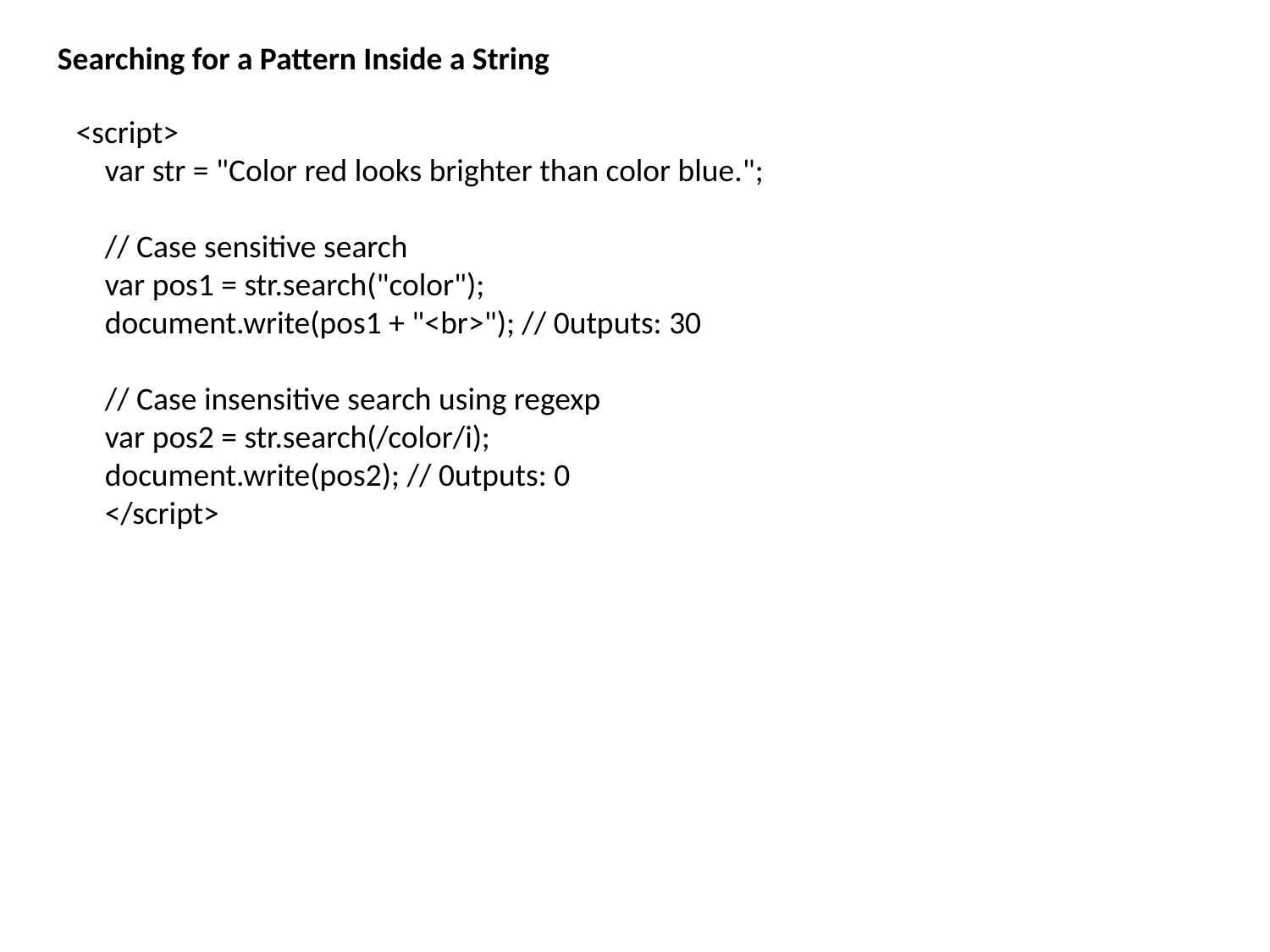

Searching for a Pattern Inside a String
<script>
    var str = "Color red looks brighter than color blue.";

    // Case sensitive search
    var pos1 = str.search("color");
    document.write(pos1 + "<br>"); // 0utputs: 30

    // Case insensitive search using regexp
    var pos2 = str.search(/color/i);
    document.write(pos2); // 0utputs: 0
    </script>